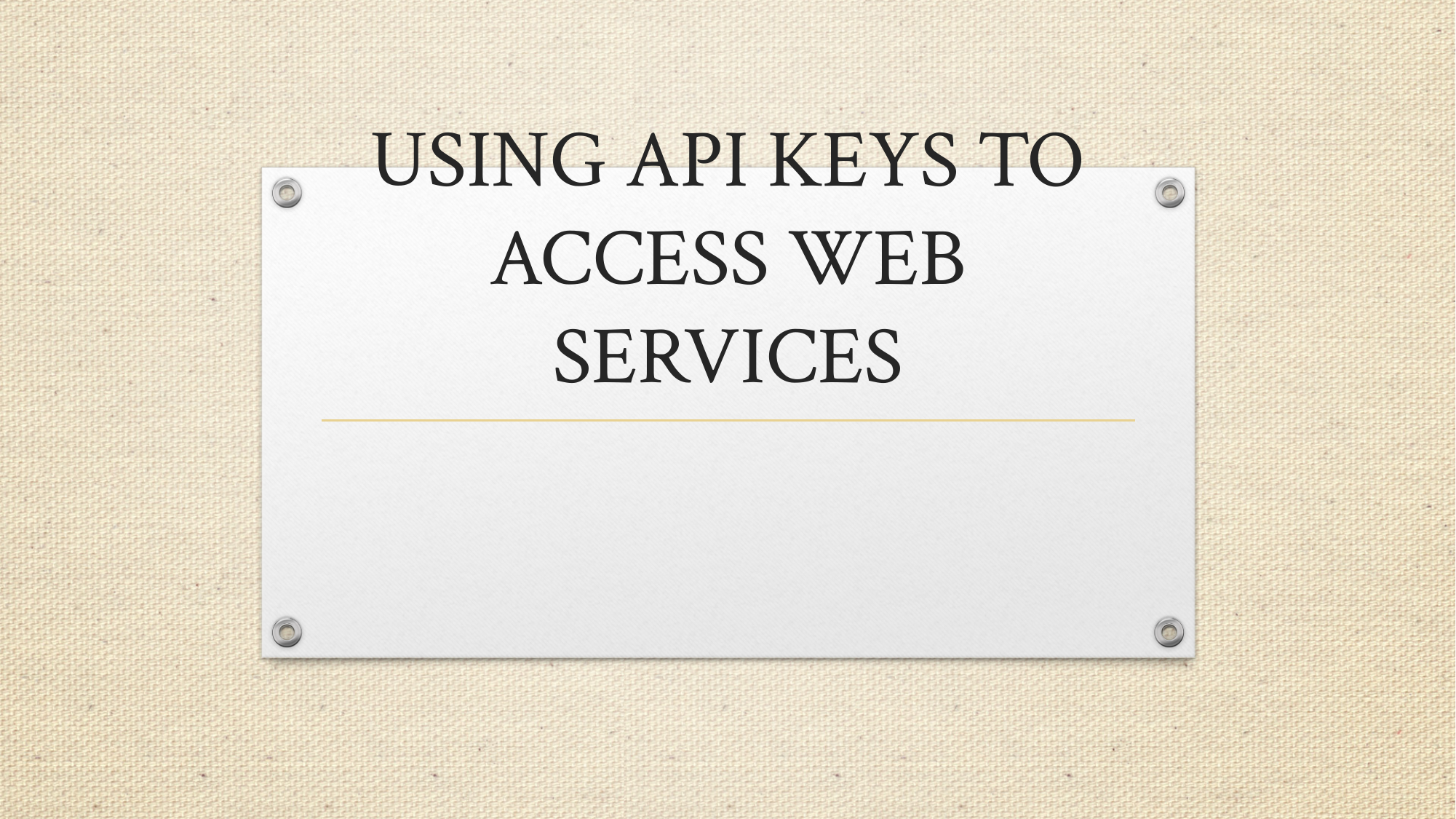

# USING API KEYS TO ACCESS WEB SERVICES